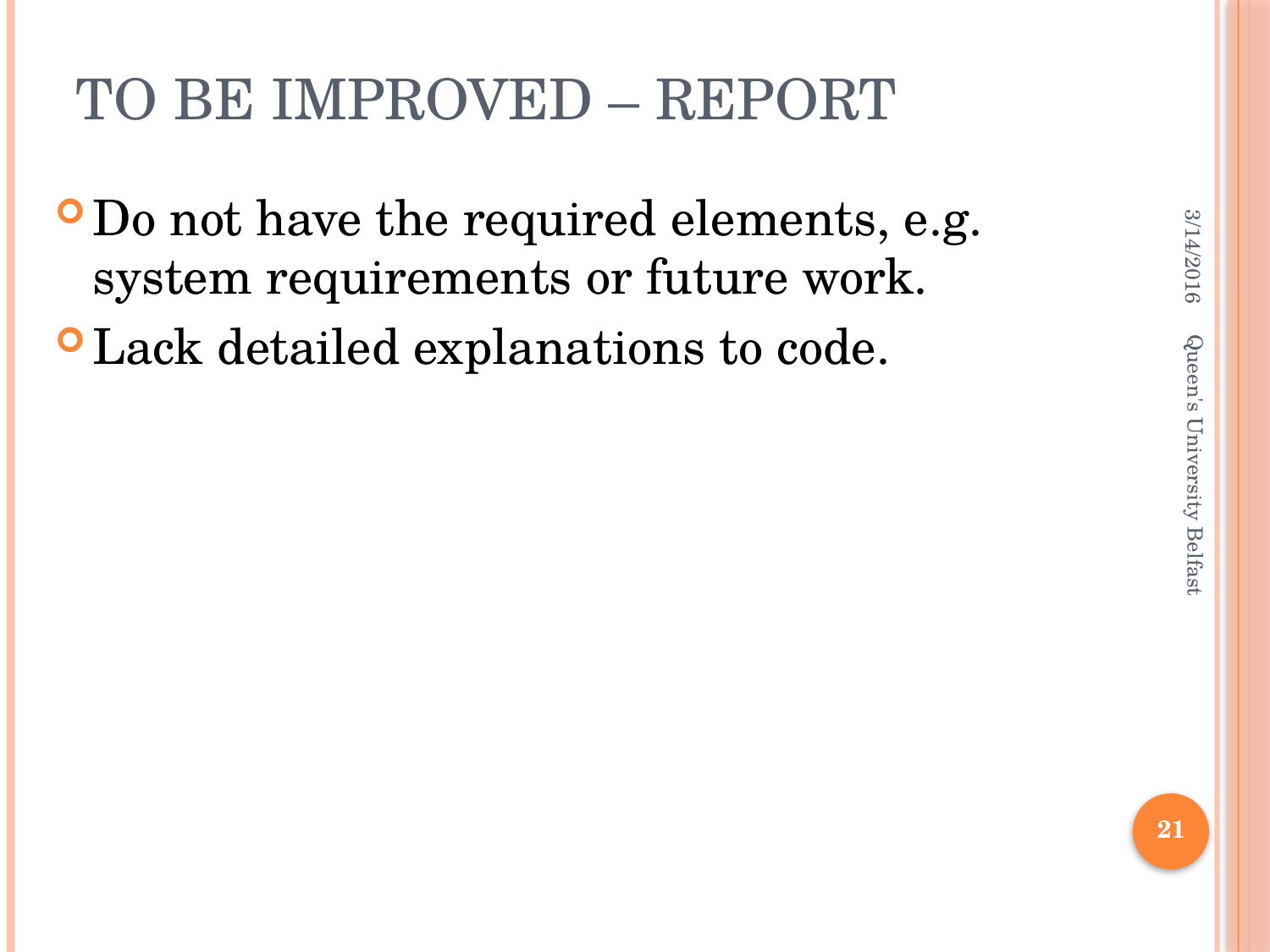

# To be improved – report
3/14/2016
Do not have the required elements, e.g. system requirements or future work.
Lack detailed explanations to code.
Queen's University Belfast
21